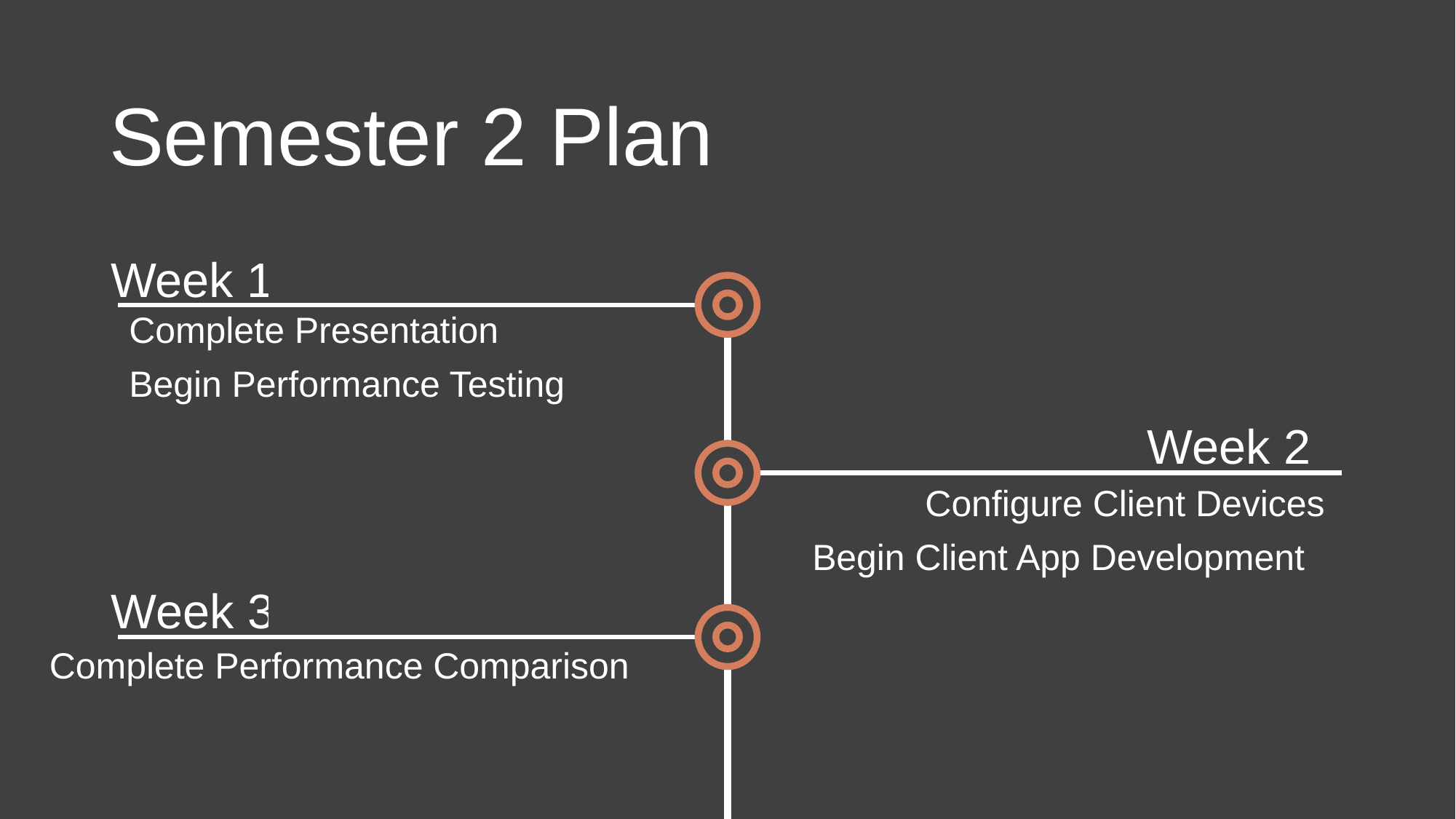

# Semester 2 Plan
Week 1

Complete Presentation
Begin Performance Testing
Week 2

Configure Client Devices
Begin Client App Development
Week 3

Complete Performance Comparison